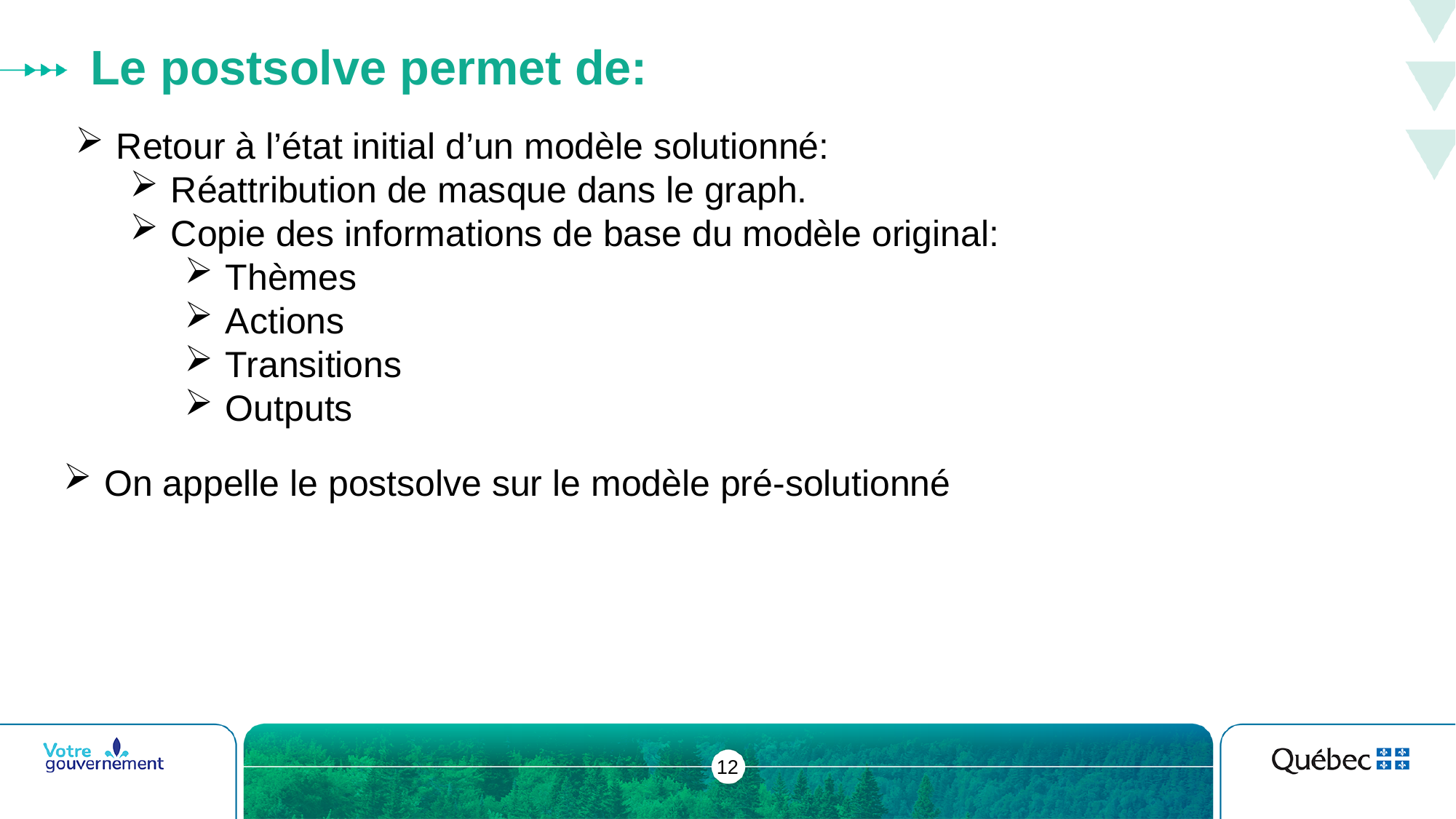

# Le postsolve permet de:
Retour à l’état initial d’un modèle solutionné:
Réattribution de masque dans le graph.
Copie des informations de base du modèle original:
Thèmes
Actions
Transitions
Outputs
On appelle le postsolve sur le modèle pré-solutionné
12